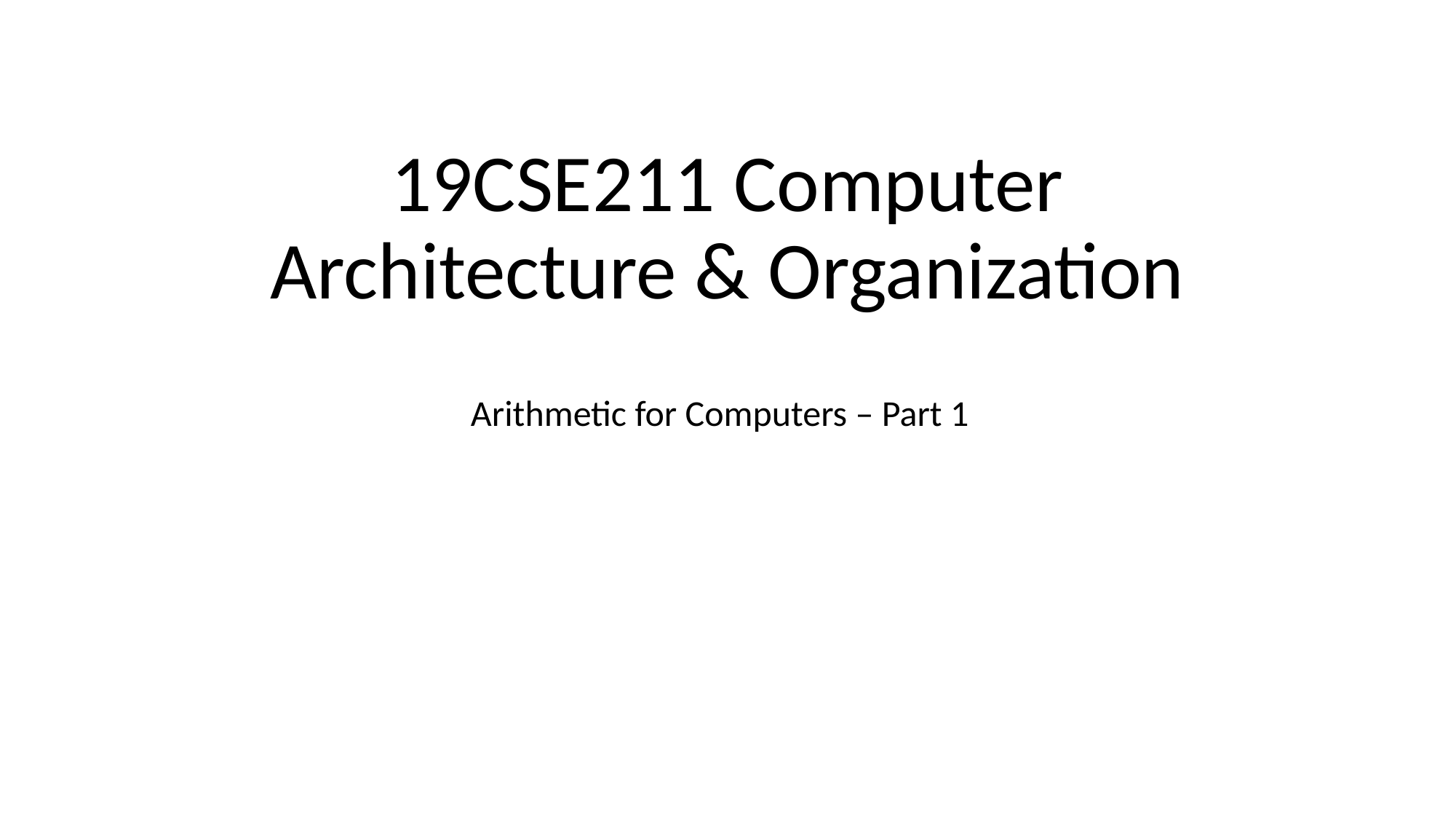

# 19CSE211 Computer Architecture & Organization
Arithmetic for Computers – Part 1